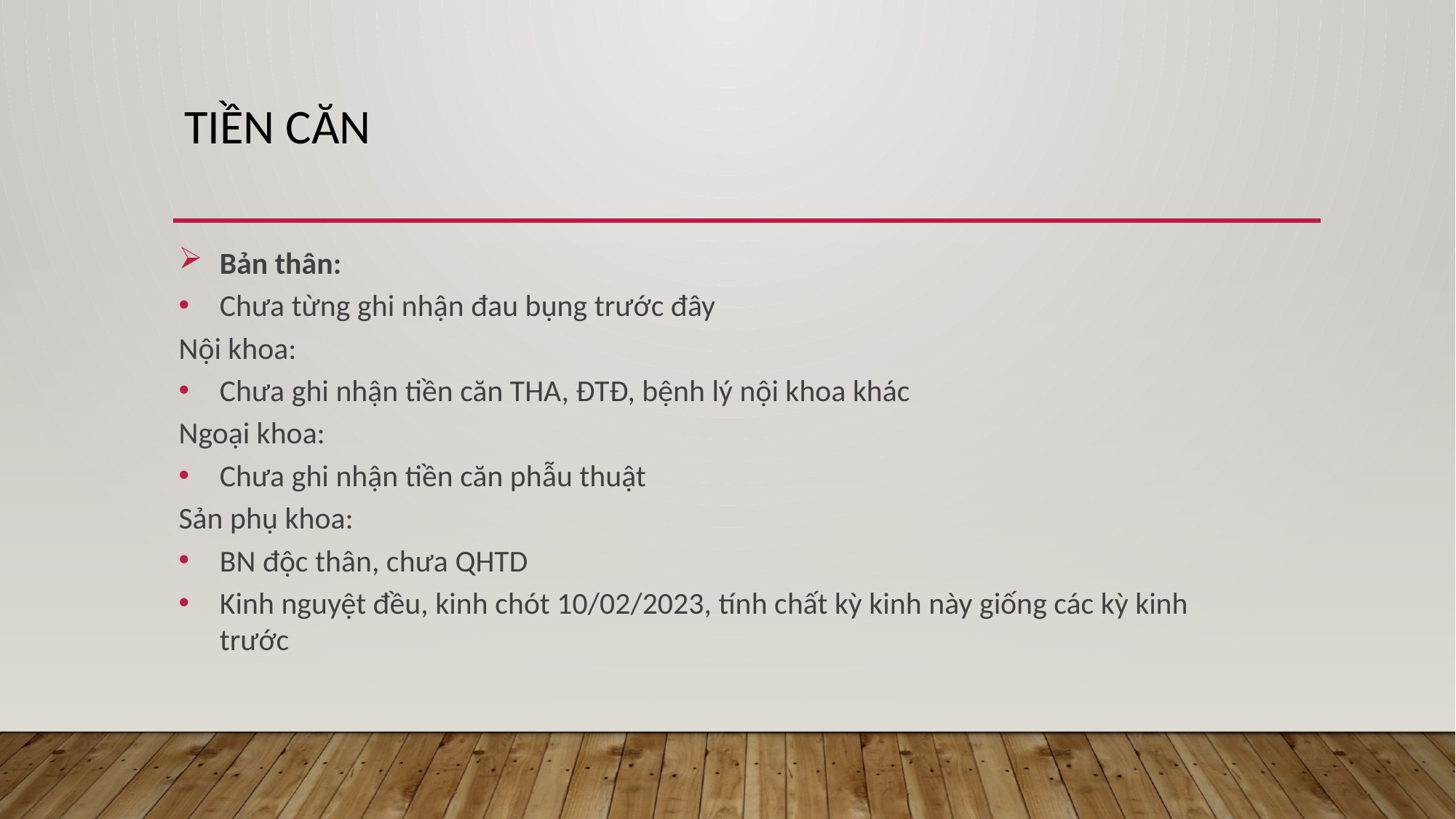

# TIỀN CĂN
Bản thân:
Chưa từng ghi nhận đau bụng trước đây
Nội khoa:
Chưa ghi nhận tiền căn THA, ĐTĐ, bệnh lý nội khoa khác
Ngoại khoa:
Chưa ghi nhận tiền căn phẫu thuật
Sản phụ khoa:
BN độc thân, chưa QHTD
Kinh nguyệt đều, kinh chót 10/02/2023, tính chất kỳ kinh này giống các kỳ kinh trước